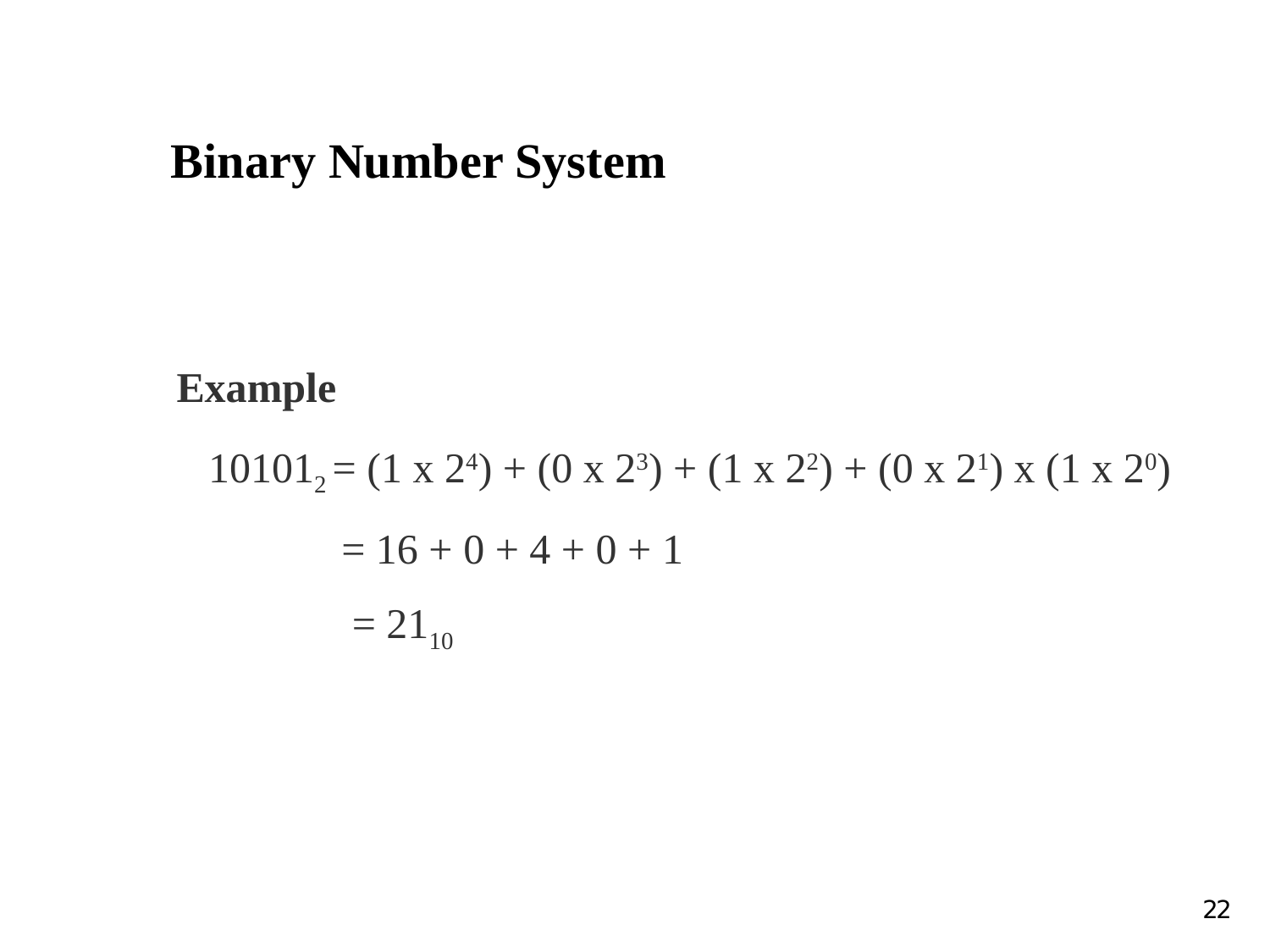

# Binary Number System

Example
101012 = (1 x 24) + (0 x 23) + (1 x 22) + (0 x 21) x (1 x 20)
     = 16 + 0 + 4 + 0 + 1
      = 2110
22